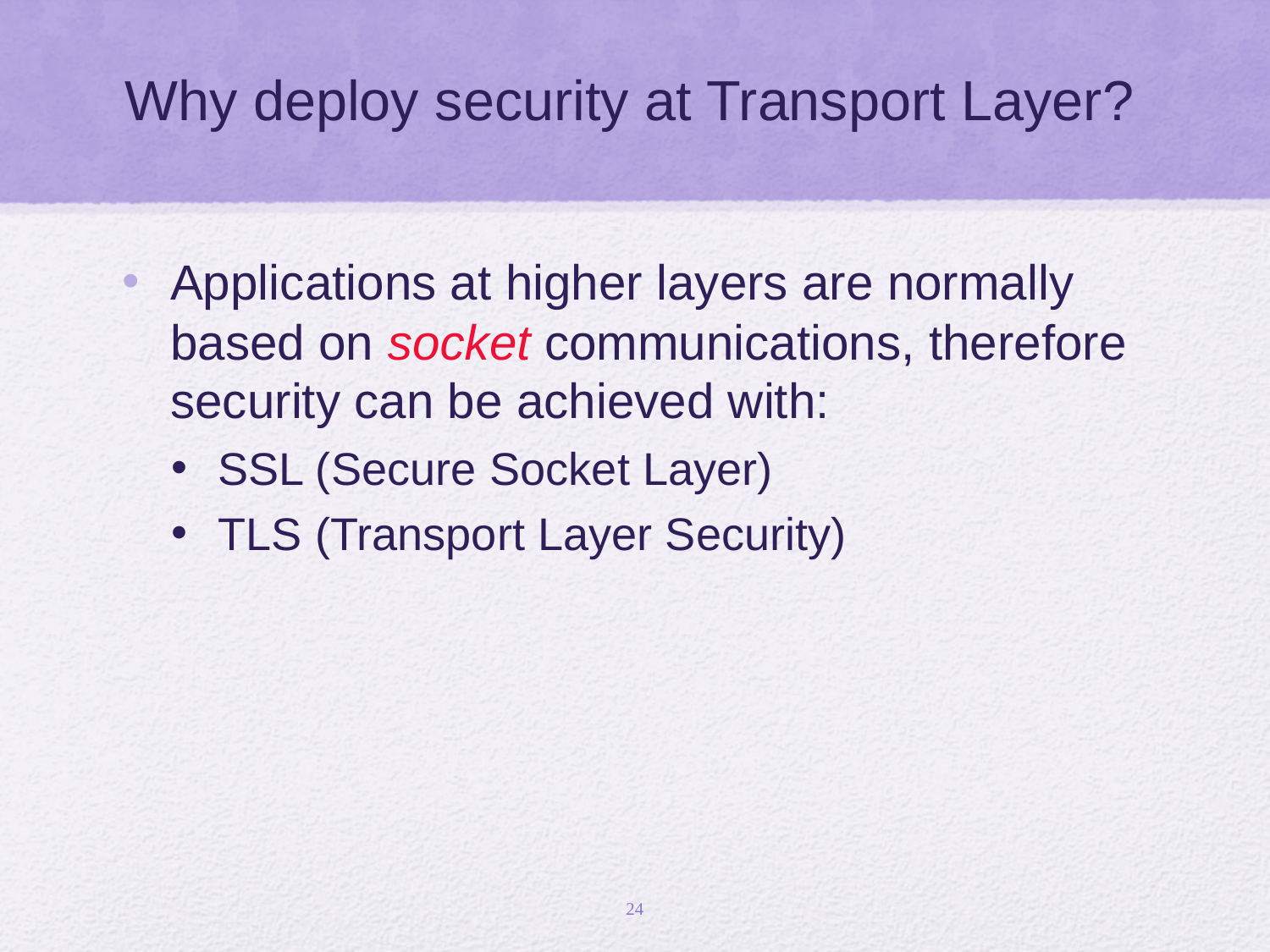

# Why deploy security at Transport Layer?
Applications at higher layers are normally based on socket communications, therefore security can be achieved with:
SSL (Secure Socket Layer)
TLS (Transport Layer Security)
24